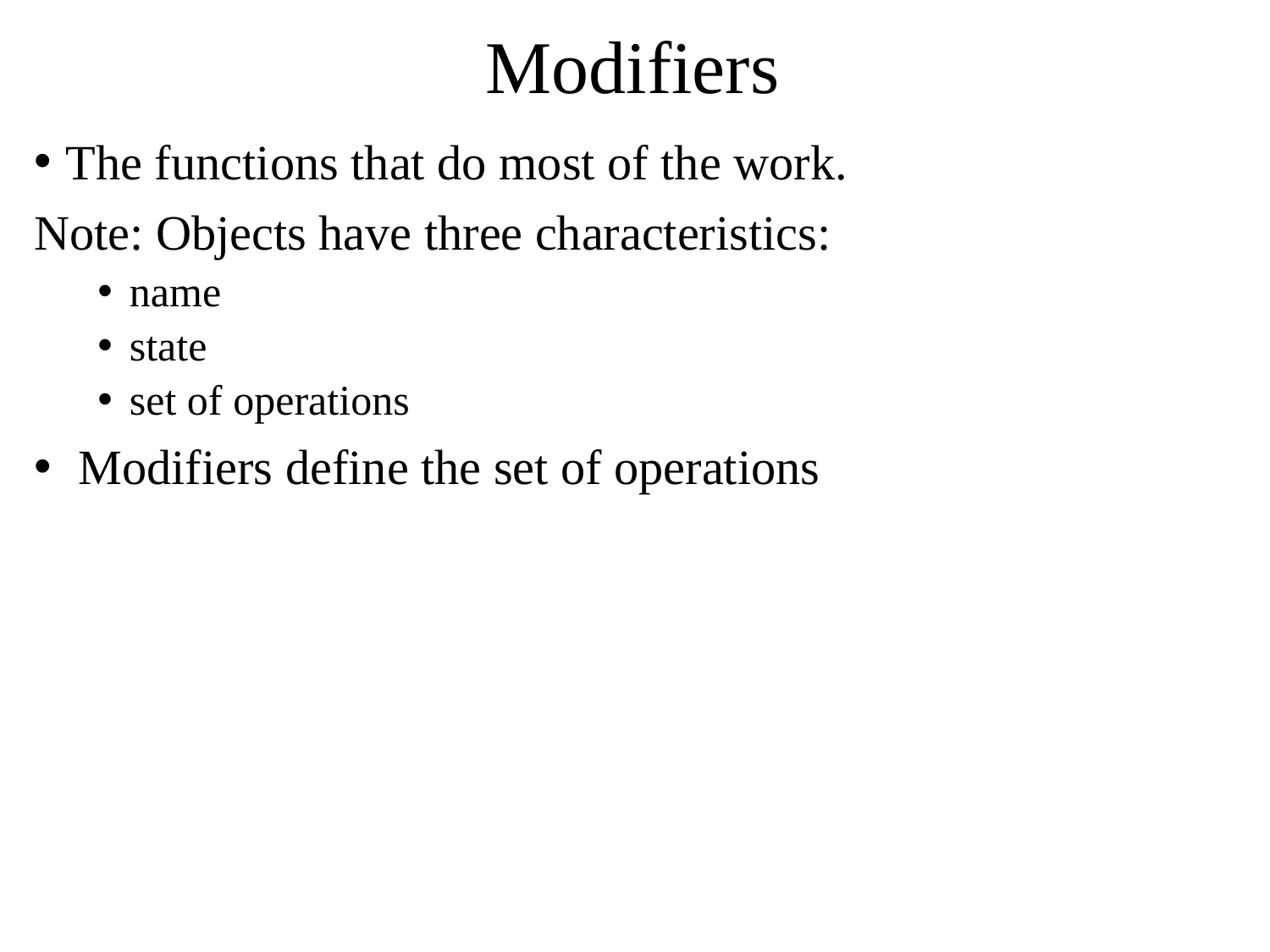

# Modifiers
The functions that do most of the work.
Note: Objects have three characteristics:
name
state
set of operations
 Modifiers define the set of operations